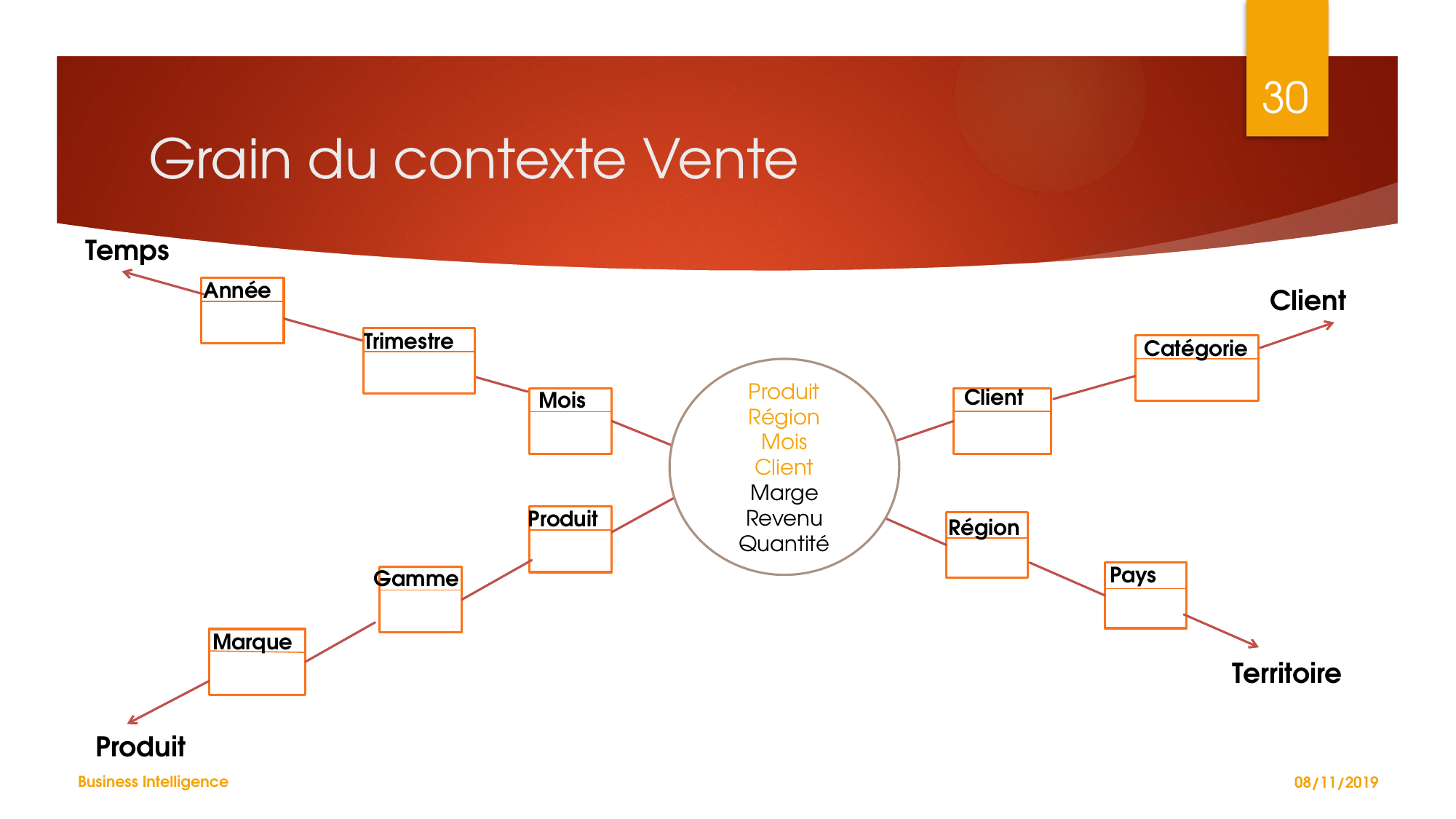

30
# Grain du contexte Vente
Temps
Année

Client
Trimestre

Catégorie

Produit
Région
Mois
Client
Marge
Revenu
Quantité
Client

Mois

Produit

Région

Pays

Gamme

Marque

Territoire
Produit
Business Intelligence
08/11/2019